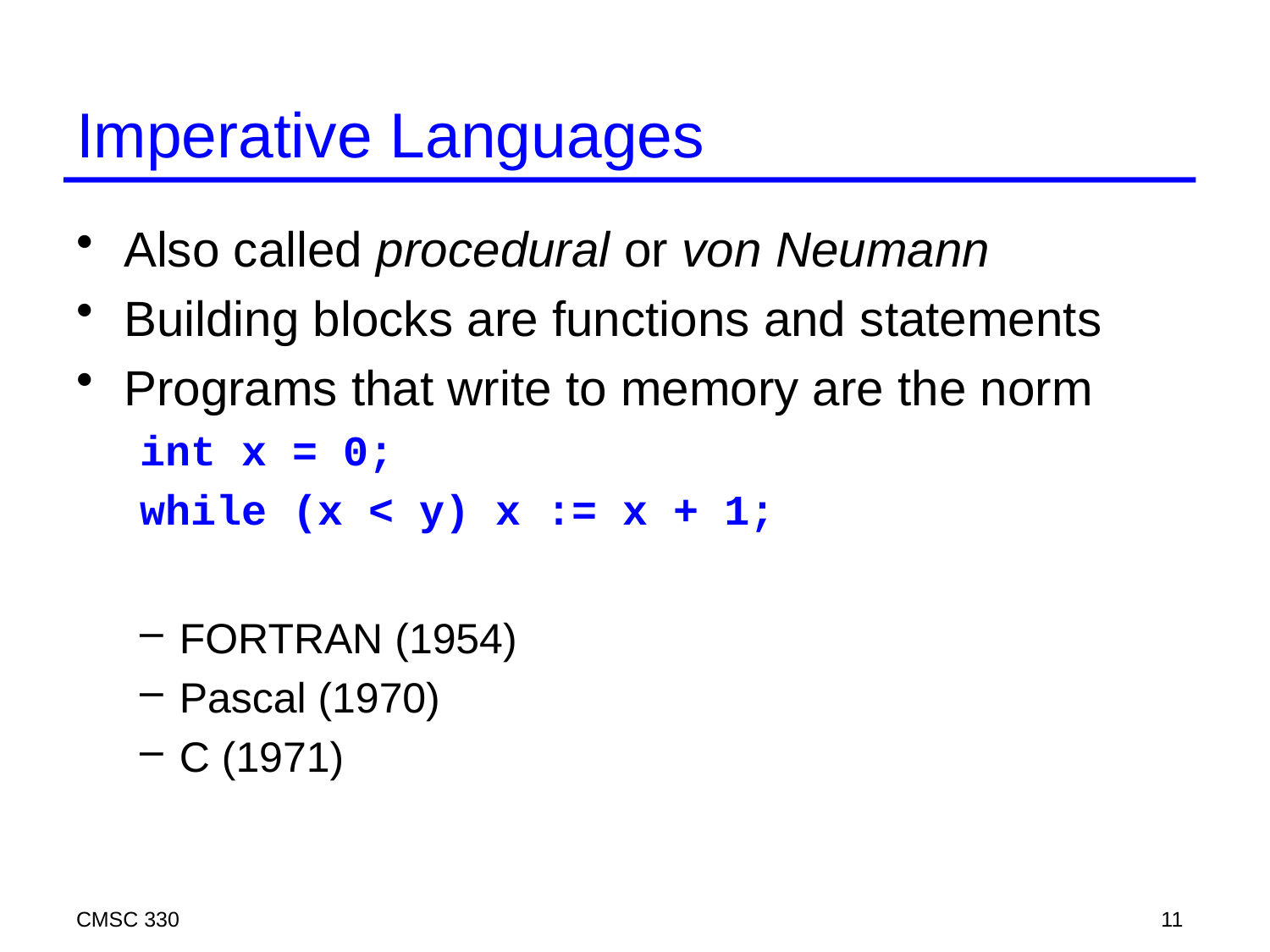

# Imperative Languages
Also called procedural or von Neumann
Building blocks are functions and statements
Programs that write to memory are the norm
int x = 0;
while (x < y) x := x + 1;

FORTRAN (1954)
Pascal (1970)
C (1971)
CMSC 330
11